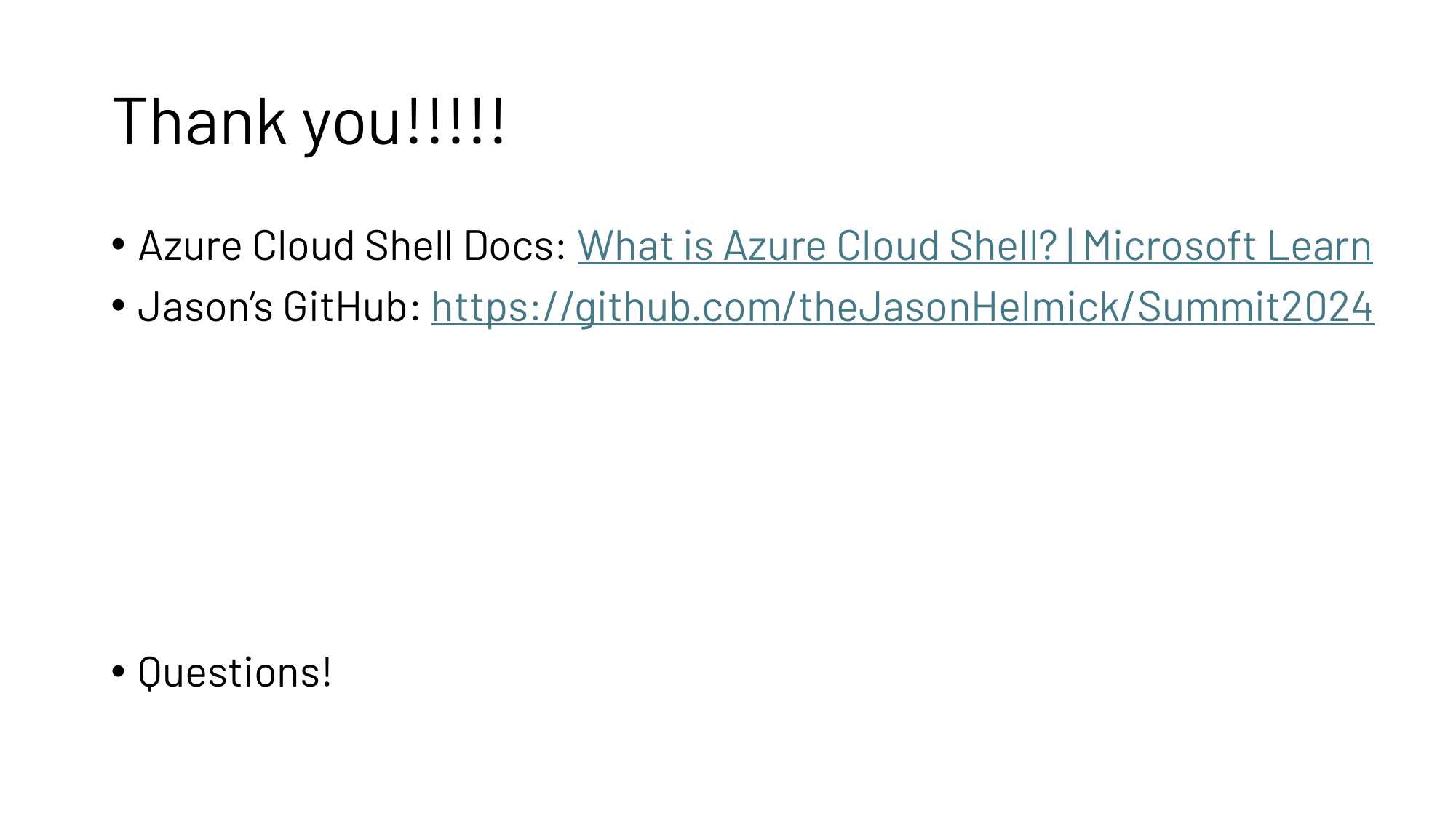

# Thank you!!!!!
Azure Cloud Shell Docs: What is Azure Cloud Shell? | Microsoft Learn
Jason’s GitHub: https://github.com/theJasonHelmick/Summit2024

Questions!